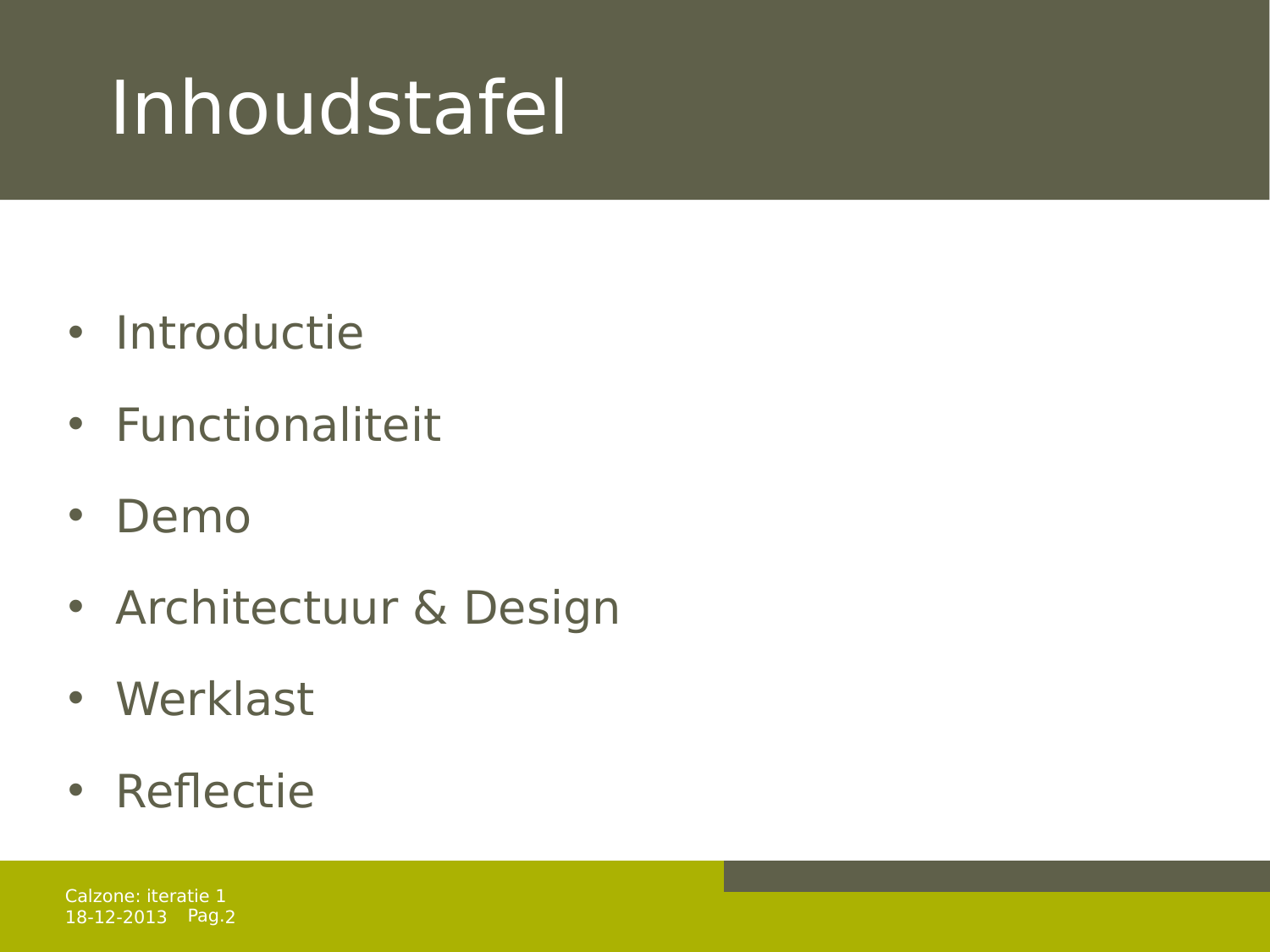

# Inhoudstafel
Introductie
Functionaliteit
Demo
Architectuur & Design
Werklast
Reflectie

Calzone: iteratie 1
18-12-2013
2